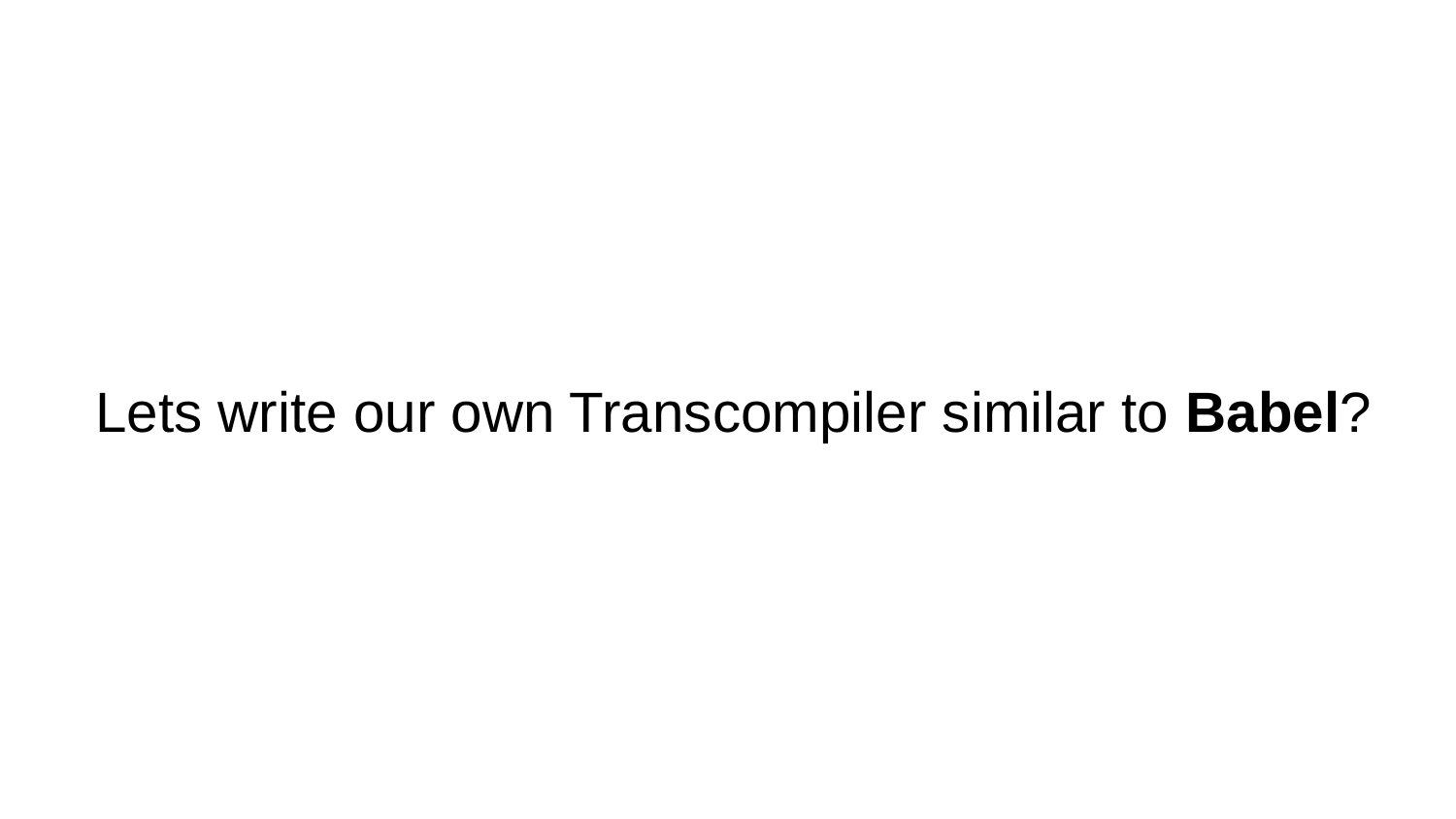

# Lets write our own Transcompiler similar to Babel?